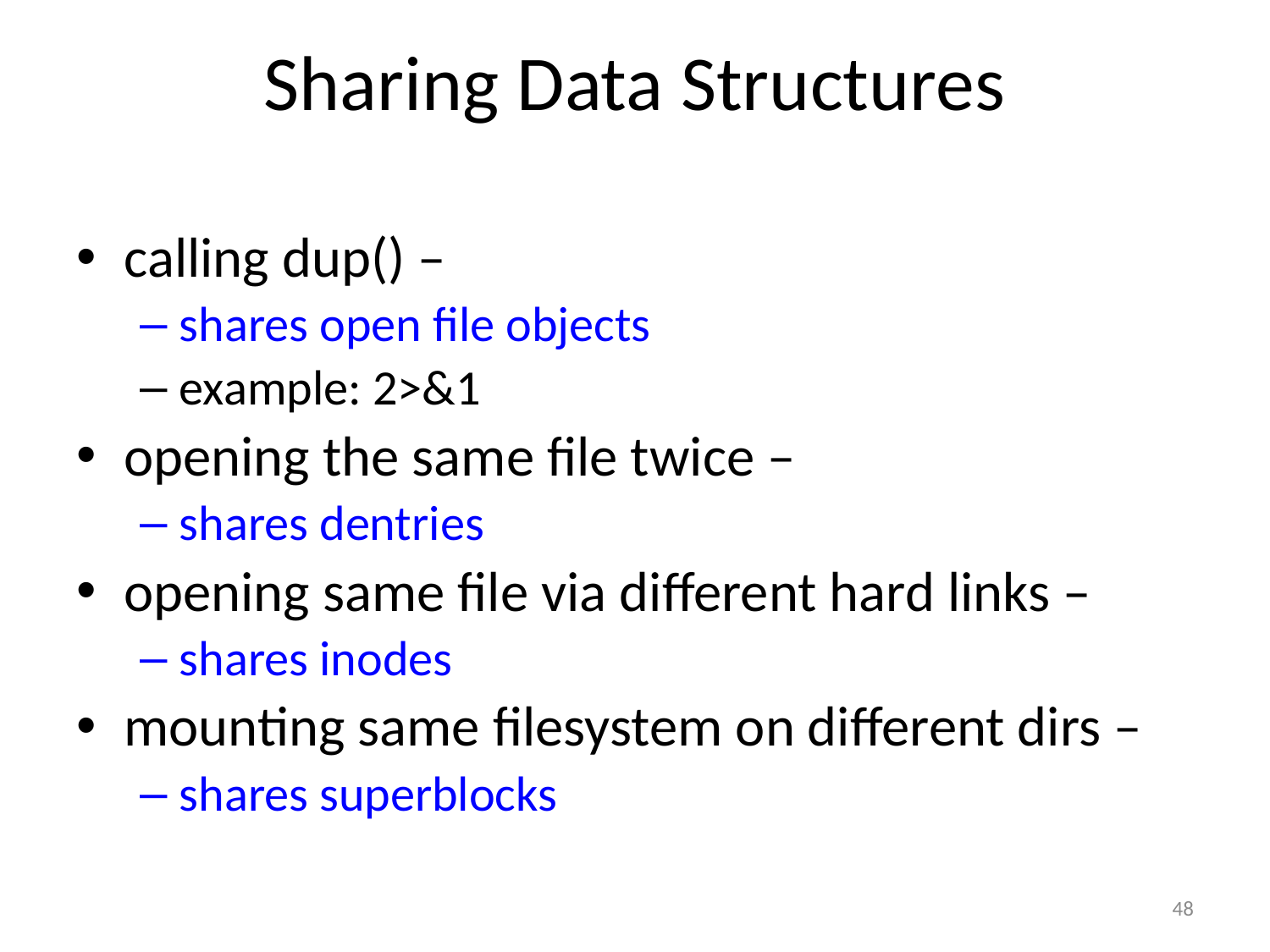

# Sharing Data Structures
calling dup() –
shares open file objects
example: 2>&1
opening the same file twice –
shares dentries
opening same file via different hard links –
shares inodes
mounting same filesystem on different dirs –
shares superblocks
48